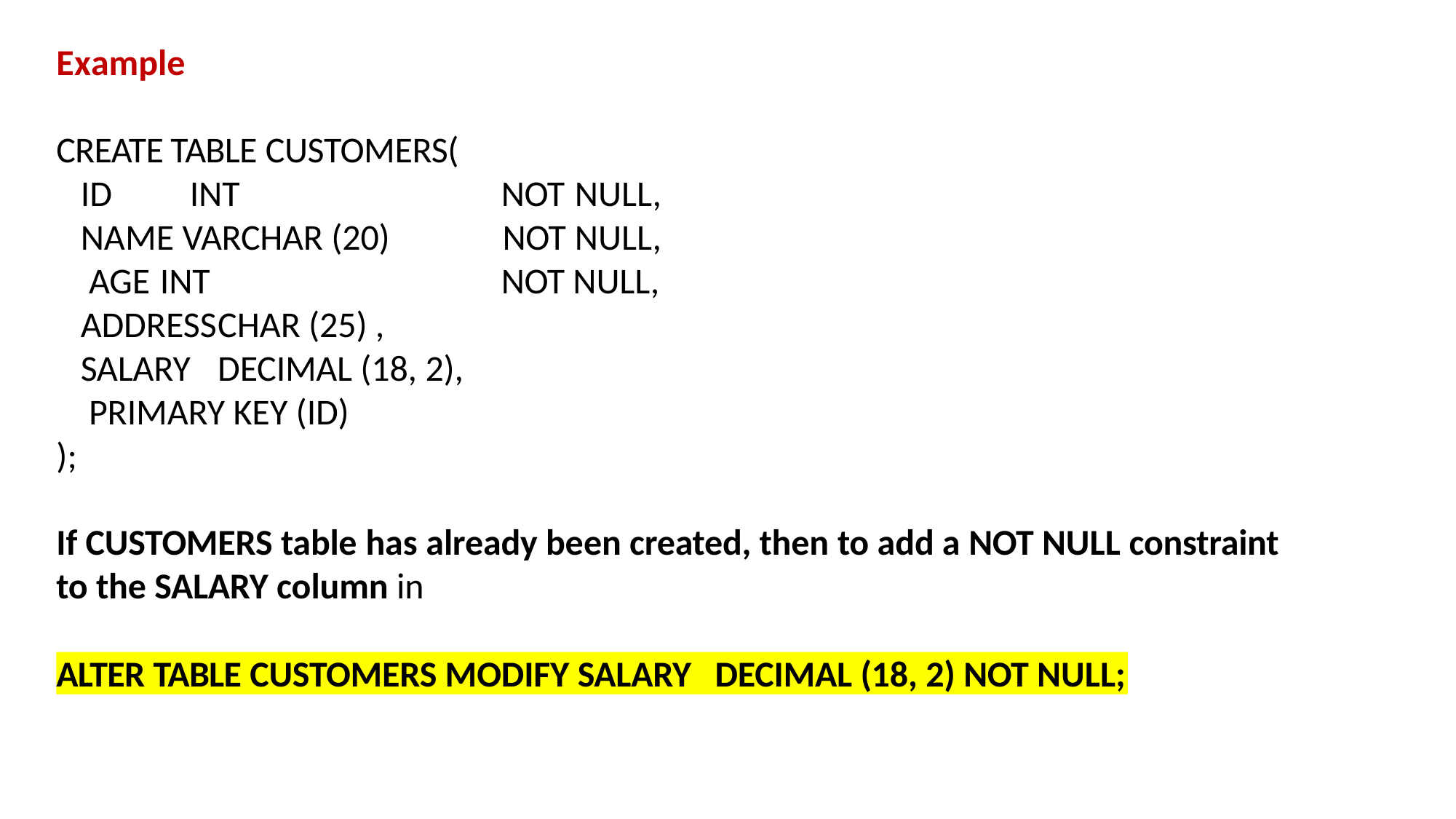

# Example
CREATE TABLE CUSTOMERS(  ID	INT
NOT NULL,  NOT NULL,  NOT NULL,
NAME VARCHAR (20)  AGE	INT
ADDRESS	CHAR (25) ,  SALARY	DECIMAL (18, 2),  PRIMARY KEY (ID)
);

If CUSTOMERS table has already been created, then to add a NOT NULL constraint
to the SALARY column in
ALTER TABLE CUSTOMERS MODIFY SALARY	DECIMAL (18, 2) NOT NULL;